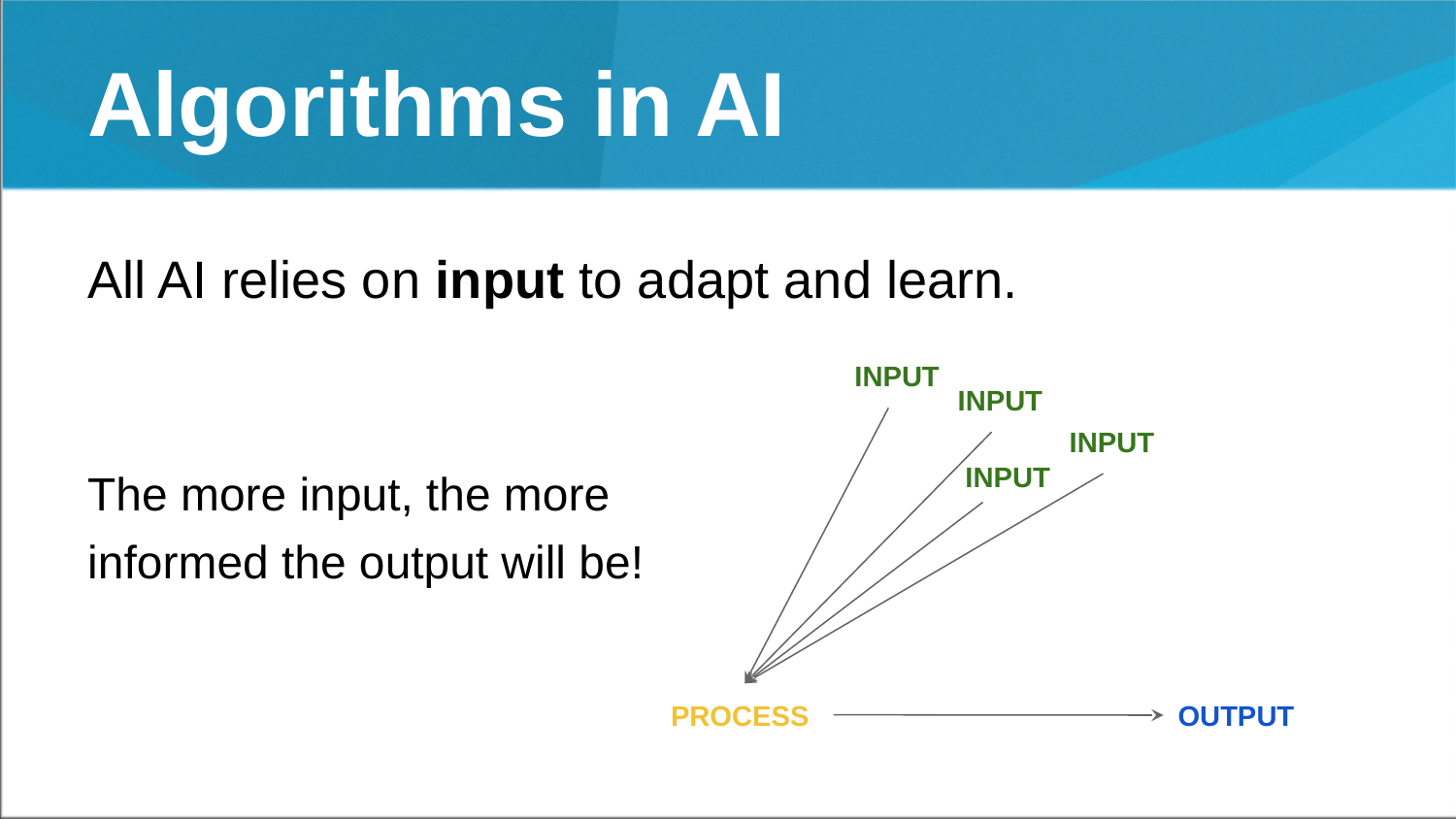

# Algorithms in AI
All AI relies on input to adapt and learn.

The more input, the more
informed the output will be!
INPUT
INPUT
INPUT
INPUT
PROCESS
OUTPUT